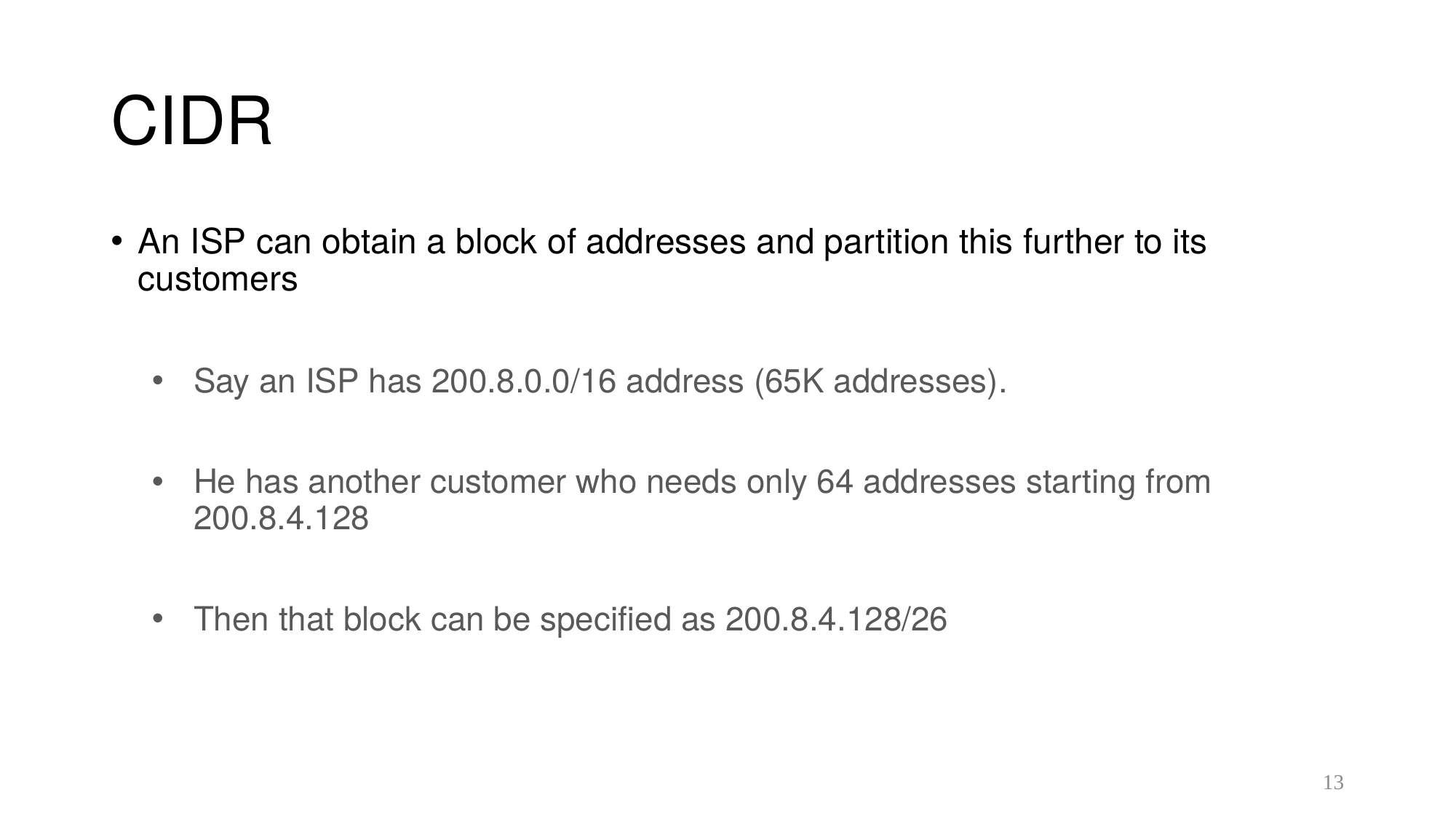

# CIDR
An ISP can obtain a block of addresses and partition this further to its customers

Say an ISP has 200.8.0.0/16 address (65K addresses).

He has another customer who needs only 64 addresses starting from 200.8.4.128

Then that block can be specified as 200.8.4.128/26

13